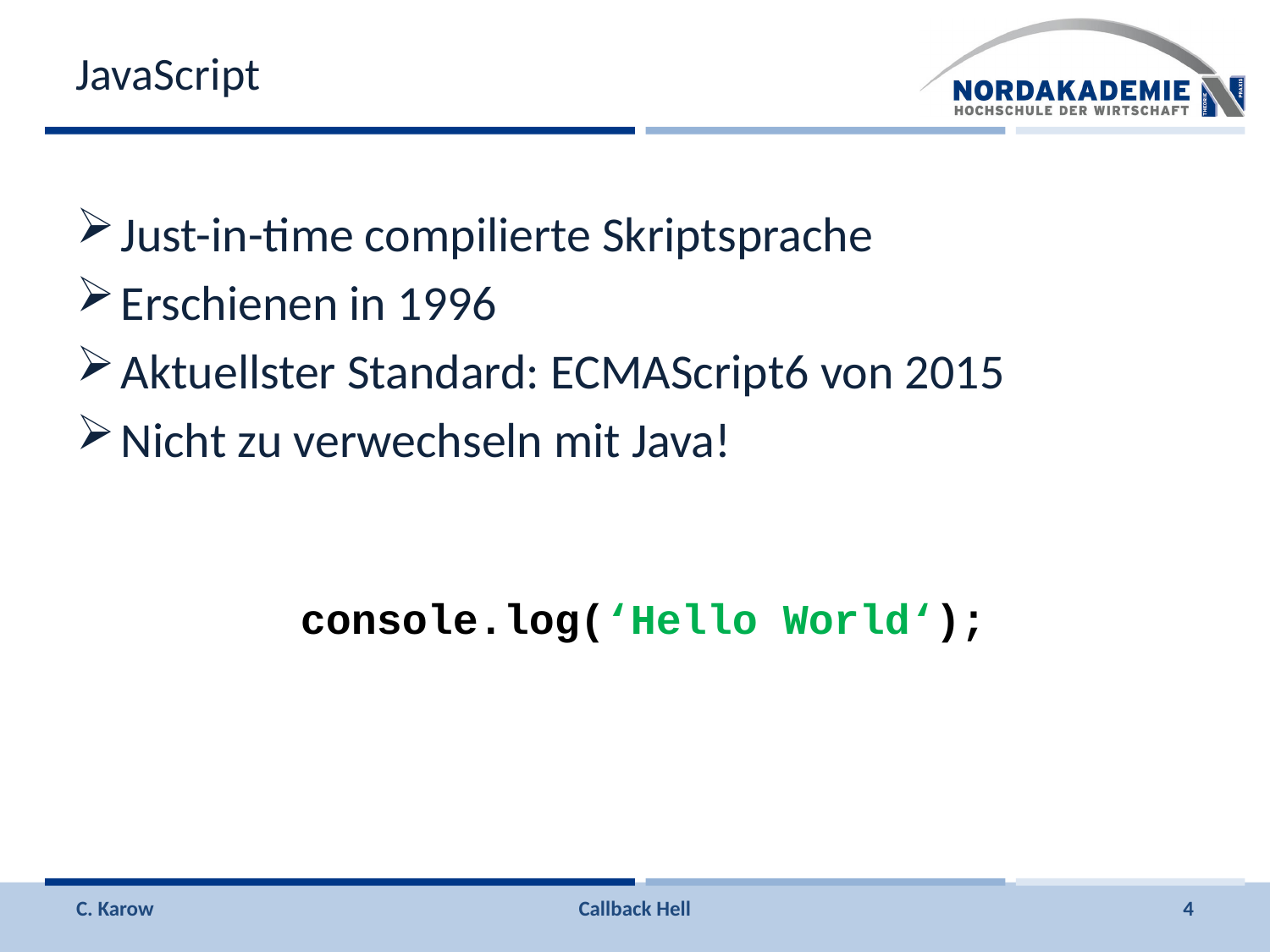

# JavaScript
Just-in-time compilierte Skriptsprache
Erschienen in 1996
Aktuellster Standard: ECMAScript6 von 2015
Nicht zu verwechseln mit Java!
console.log(‘Hello World‘);
C. Karow
Callback Hell
4